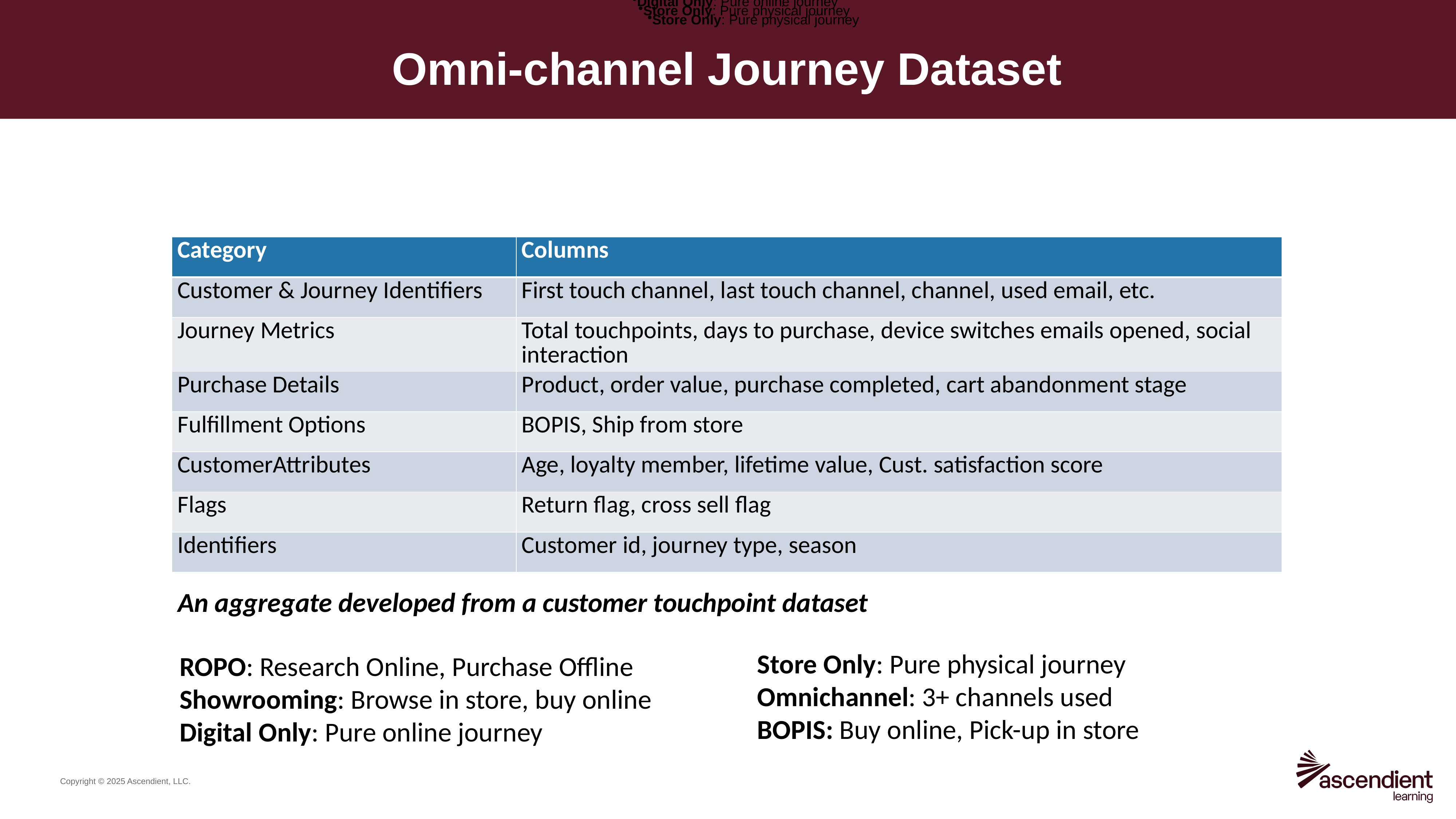

Digital Only: Pure online journey

Digital Only: Pure online journey

Store Only: Pure physical journey

Store Only: Pure physical journey

# Omni-channel Journey Dataset
| Category | Columns |
| --- | --- |
| Customer & Journey Identifiers | First touch channel, last touch channel, channel, used email, etc. |
| Journey Metrics | Total touchpoints, days to purchase, device switches emails opened, social interaction |
| Purchase Details | Product, order value, purchase completed, cart abandonment stage |
| Fulfillment Options | BOPIS, Ship from store |
| CustomerAttributes | Age, loyalty member, lifetime value, Cust. satisfaction score |
| Flags | Return flag, cross sell flag |
| Identifiers | Customer id, journey type, season |
An aggregate developed from a customer touchpoint dataset
Store Only: Pure physical journey
Omnichannel: 3+ channels used
BOPIS: Buy online, Pick-up in store
ROPO: Research Online, Purchase Offline
Showrooming: Browse in store, buy online
Digital Only: Pure online journey
Copyright © 2025 Ascendient, LLC.